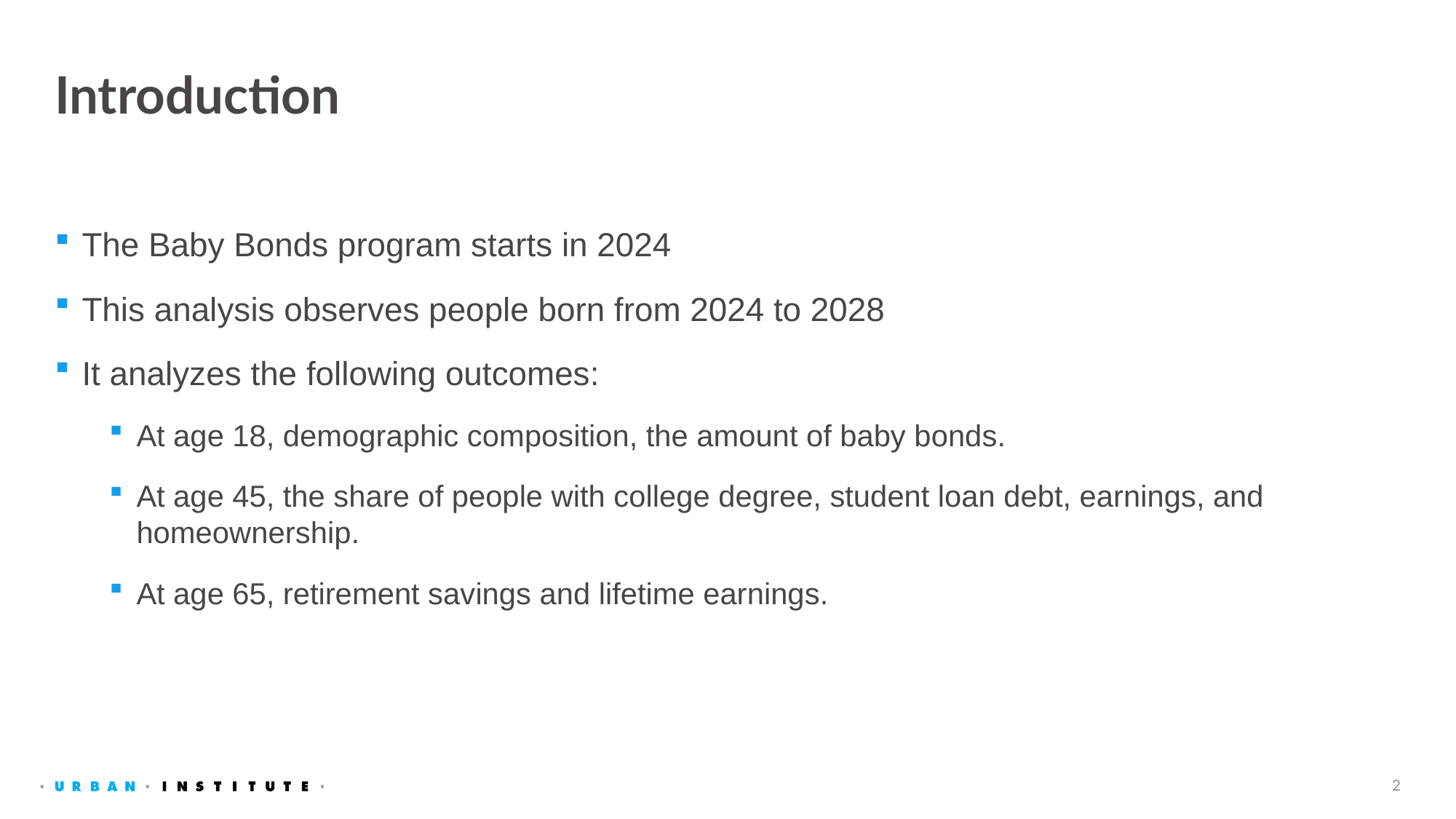

# Introduction
The Baby Bonds program starts in 2024
This analysis observes people born from 2024 to 2028
It analyzes the following outcomes:
At age 18, demographic composition, the amount of baby bonds.
At age 45, the share of people with college degree, student loan debt, earnings, and homeownership.
At age 65, retirement savings and lifetime earnings.
2